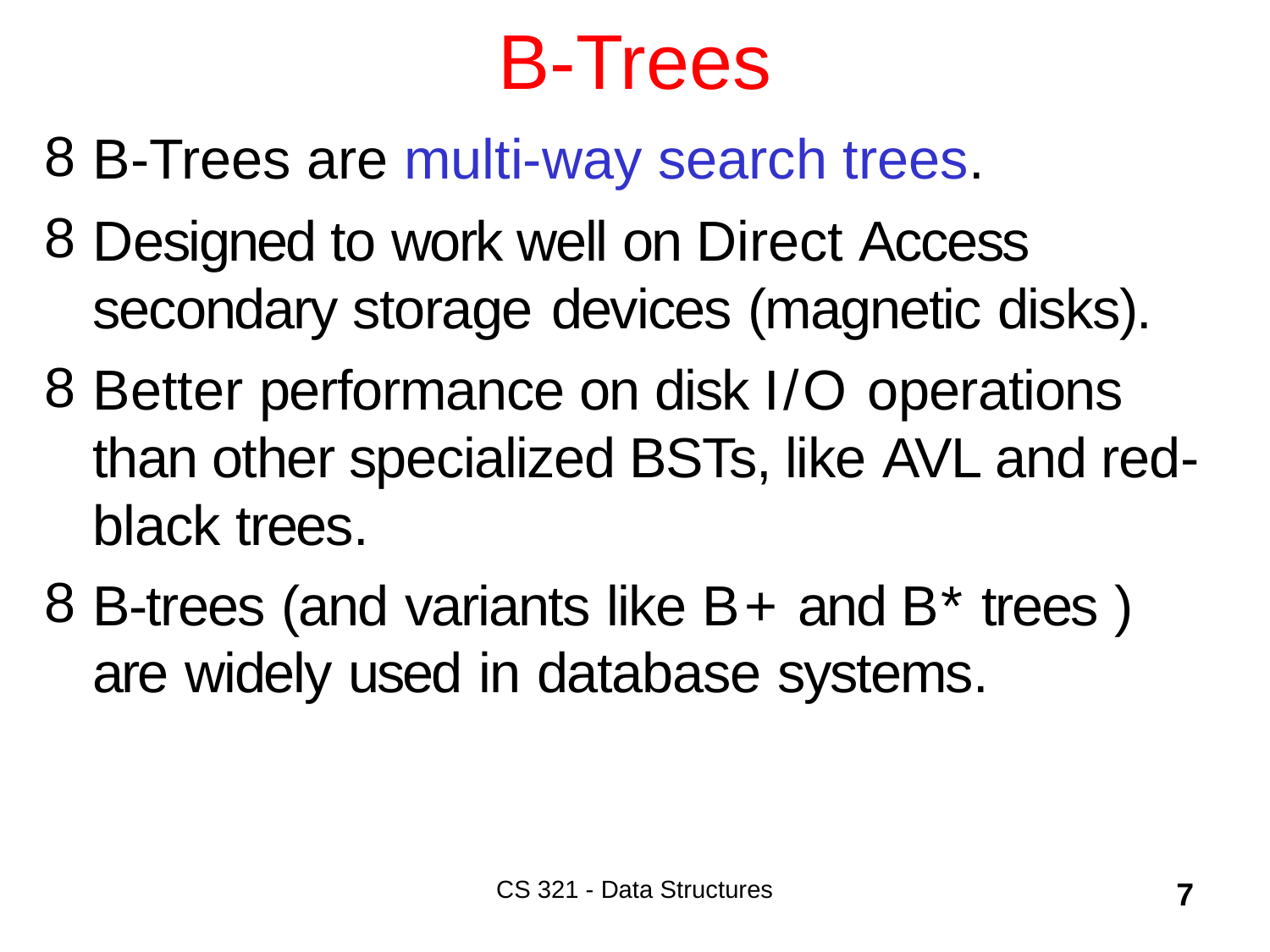

# B-Trees
B-Trees are multi-way search trees.
Designed to work well on Direct Access secondary storage devices (magnetic disks).
Better performance on disk I/O operations than other specialized BSTs, like AVL and red-black trees.
B-trees (and variants like B+ and B* trees ) are widely used in database systems.

CS 321 - Data Structures
7